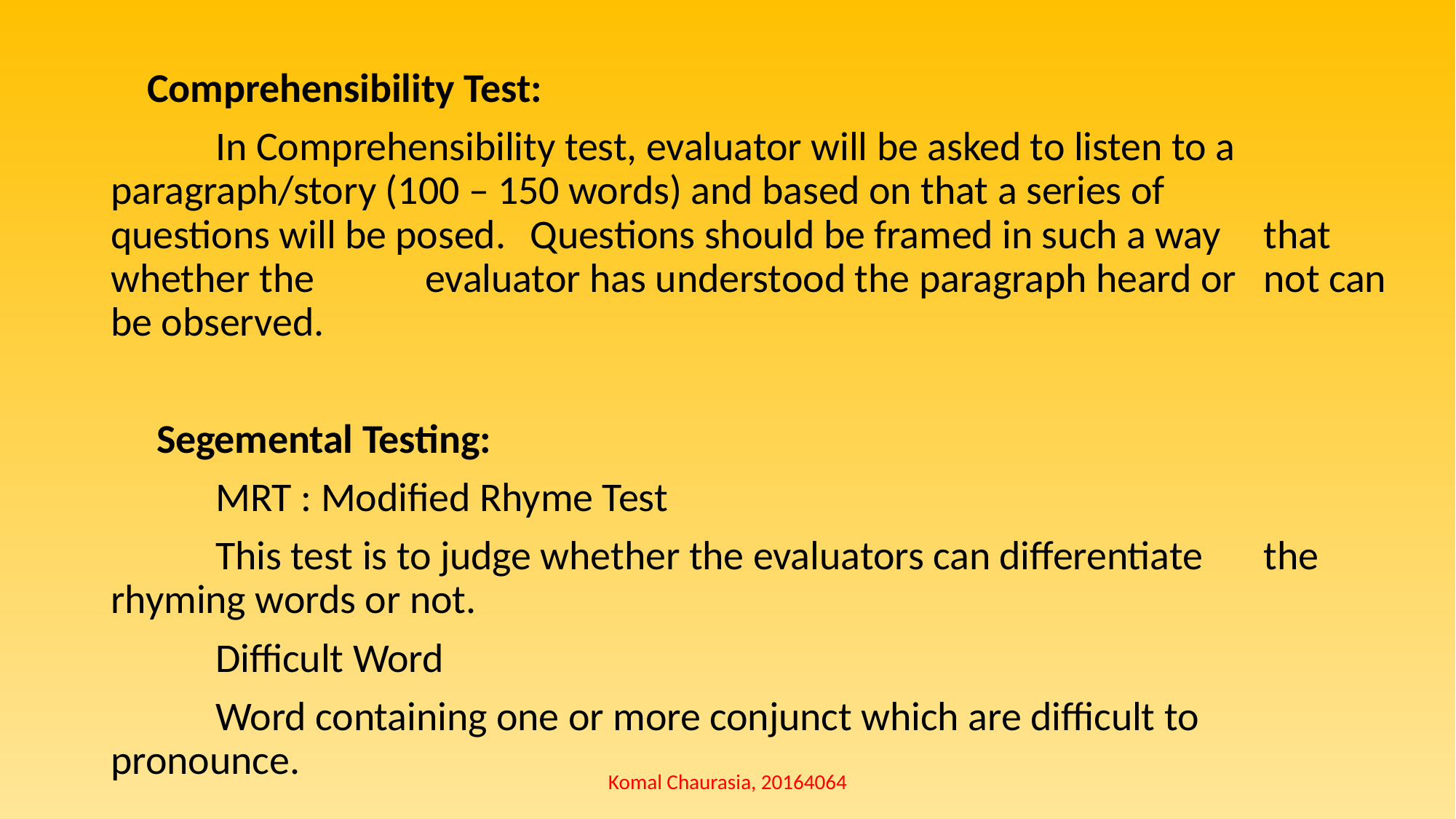

Comprehensibility Test:
	In Comprehensibility test, evaluator will be asked to listen to a 	paragraph/story (100 – 150 words) and based on that a series of 	questions will be posed. 	Questions should be framed in such a way 	that whether the 	evaluator has understood the paragraph heard or 	not can be observed.

     Segemental Testing:
	MRT : Modified Rhyme Test
		This test is to judge whether the evaluators can differentiate 		the rhyming words or not.
	Difficult Word
		Word containing one or more conjunct which are difficult to    		pronounce.
Komal Chaurasia, 20164064